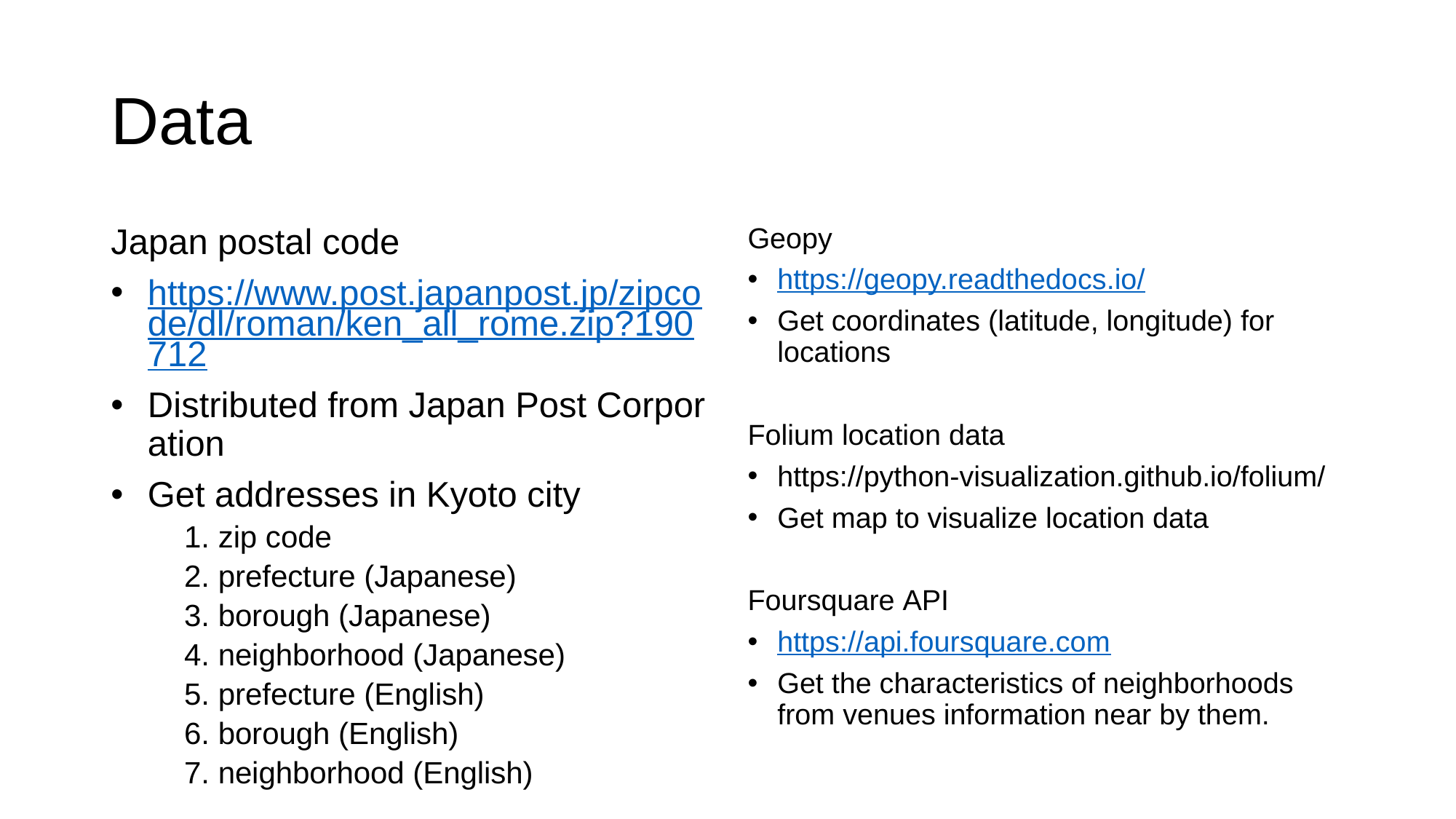

# Data
Japan postal code
https://www.post.japanpost.jp/zipcode/dl/roman/ken_all_rome.zip?190712
Distributed from Japan Post Corporation
Get addresses in Kyoto city
1. zip code
2. prefecture (Japanese)
3. borough (Japanese)
4. neighborhood (Japanese)
5. prefecture (English)
6. borough (English)
7. neighborhood (English)

Geopy
https://geopy.readthedocs.io/
Get coordinates (latitude, longitude) for locations

Folium location data
https://python-visualization.github.io/folium/
Get map to visualize location data

Foursquare API
https://api.foursquare.com
Get the characteristics of neighborhoods from venues information near by them.